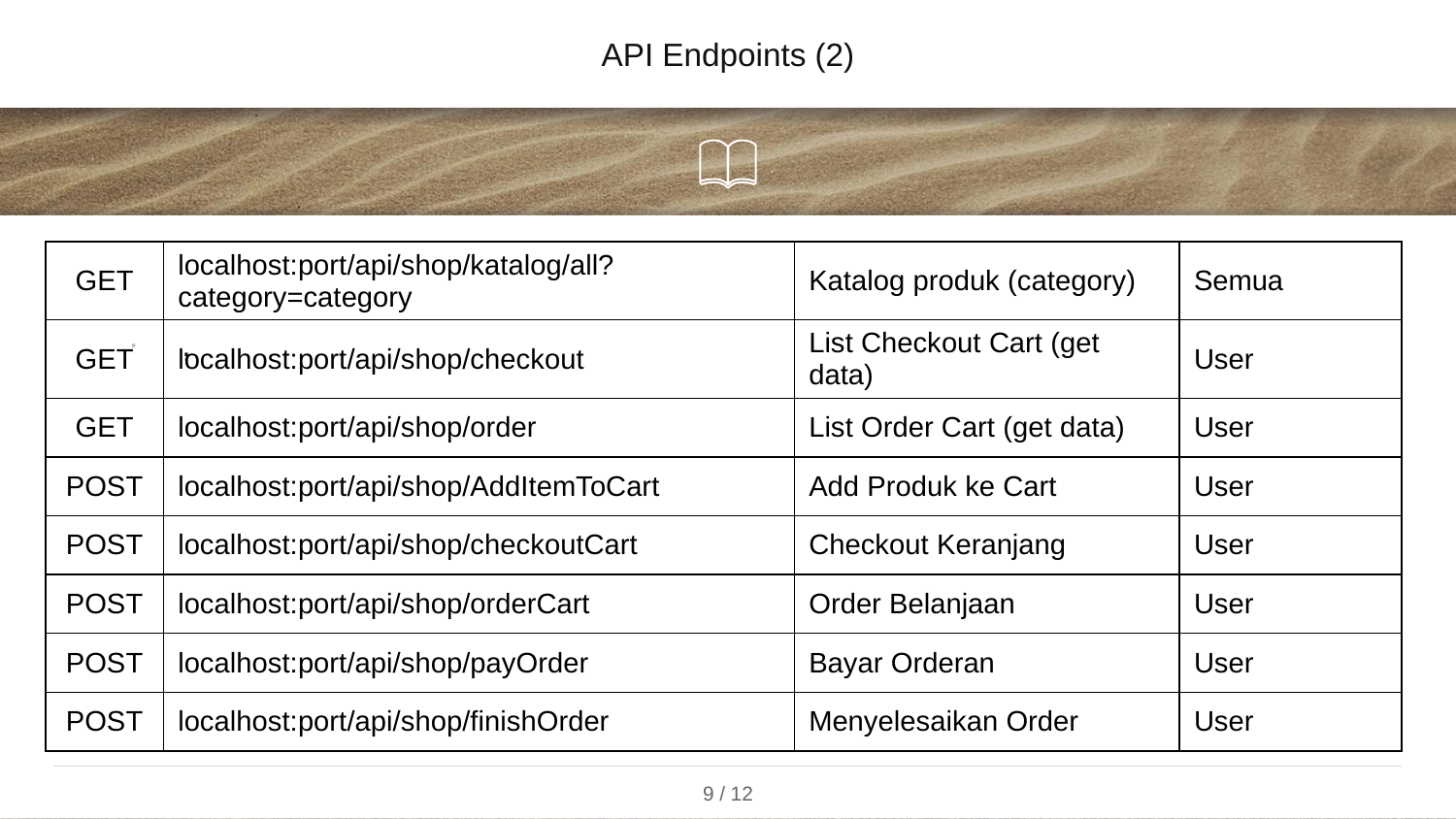

# API Endpoints (2)

| GET | localhost:port/api/shop/katalog/all?category=category | Katalog produk (category) | Semua |
| --- | --- | --- | --- |
| GET | localhost:port/api/shop/checkout | List Checkout Cart (get data) | User |
| GET | localhost:port/api/shop/order | List Order Cart (get data) | User |
| POST | localhost:port/api/shop/AddItemToCart | Add Produk ke Cart | User |
| POST | localhost:port/api/shop/checkoutCart | Checkout Keranjang | User |
| POST | localhost:port/api/shop/orderCart | Order Belanjaan | User |
| POST | localhost:port/api/shop/payOrder | Bayar Orderan | User |
| POST | localhost:port/api/shop/finishOrder | Menyelesaikan Order | User |
,
9 / 12